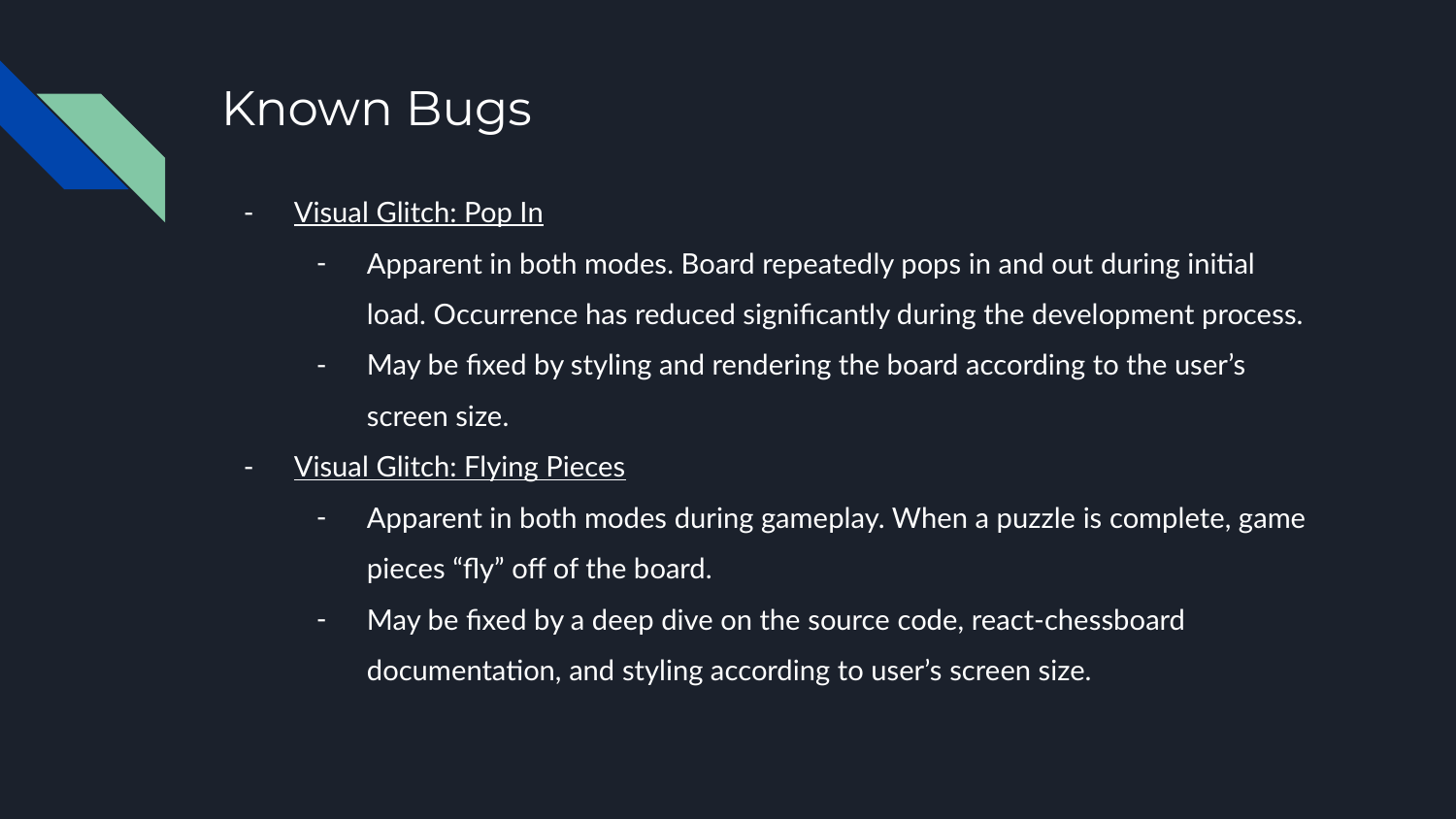

# Known Bugs
Visual Glitch: Pop In
Apparent in both modes. Board repeatedly pops in and out during initial load. Occurrence has reduced significantly during the development process.
May be fixed by styling and rendering the board according to the user’s screen size.
Visual Glitch: Flying Pieces
Apparent in both modes during gameplay. When a puzzle is complete, game pieces “fly” off of the board.
May be fixed by a deep dive on the source code, react-chessboard documentation, and styling according to user’s screen size.